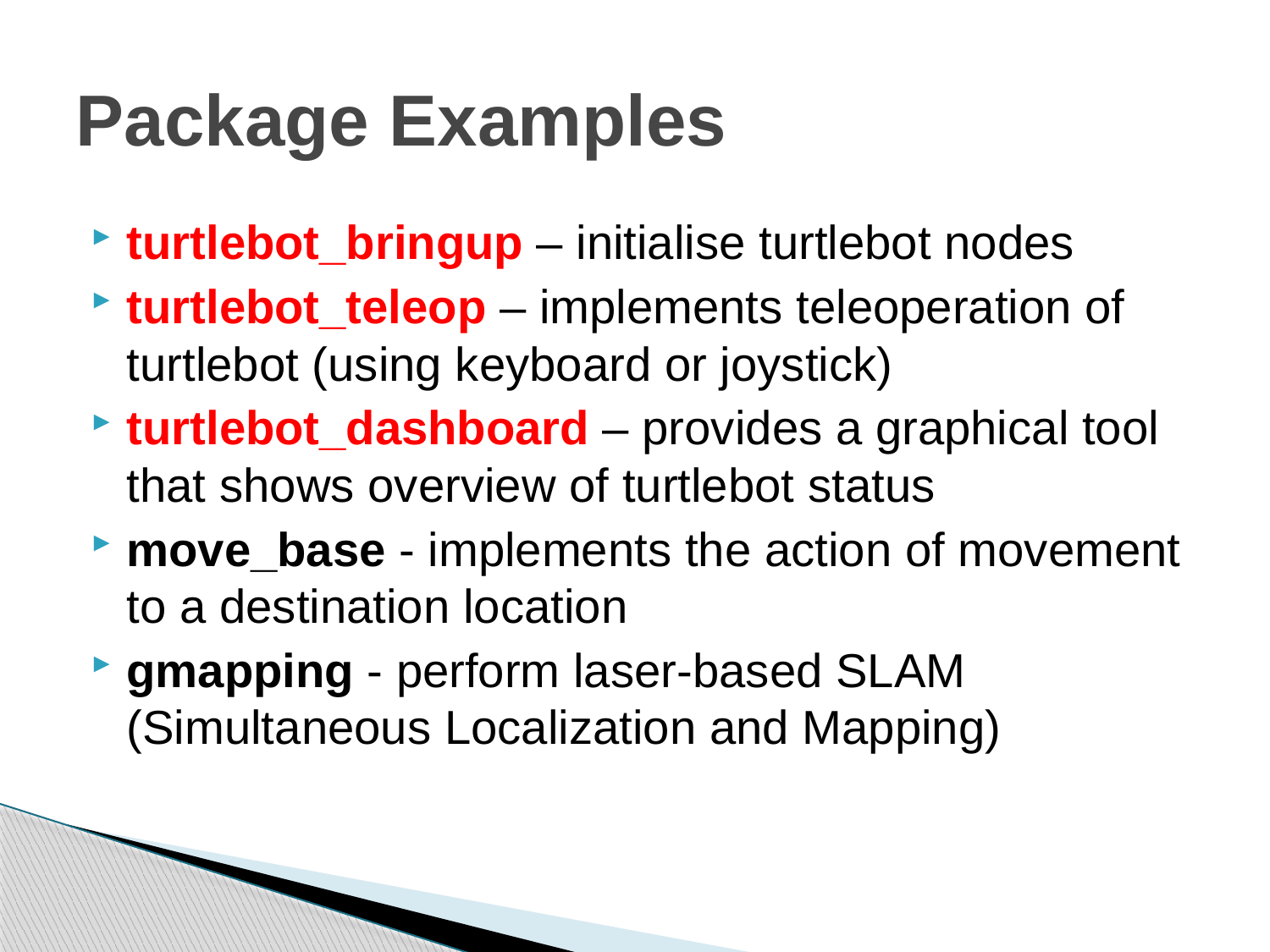

# Package Examples
turtlebot_bringup – initialise turtlebot nodes
turtlebot_teleop – implements teleoperation of turtlebot (using keyboard or joystick)
turtlebot_dashboard – provides a graphical tool that shows overview of turtlebot status
move_base - implements the action of movement to a destination location
gmapping - perform laser-based SLAM (Simultaneous Localization and Mapping)